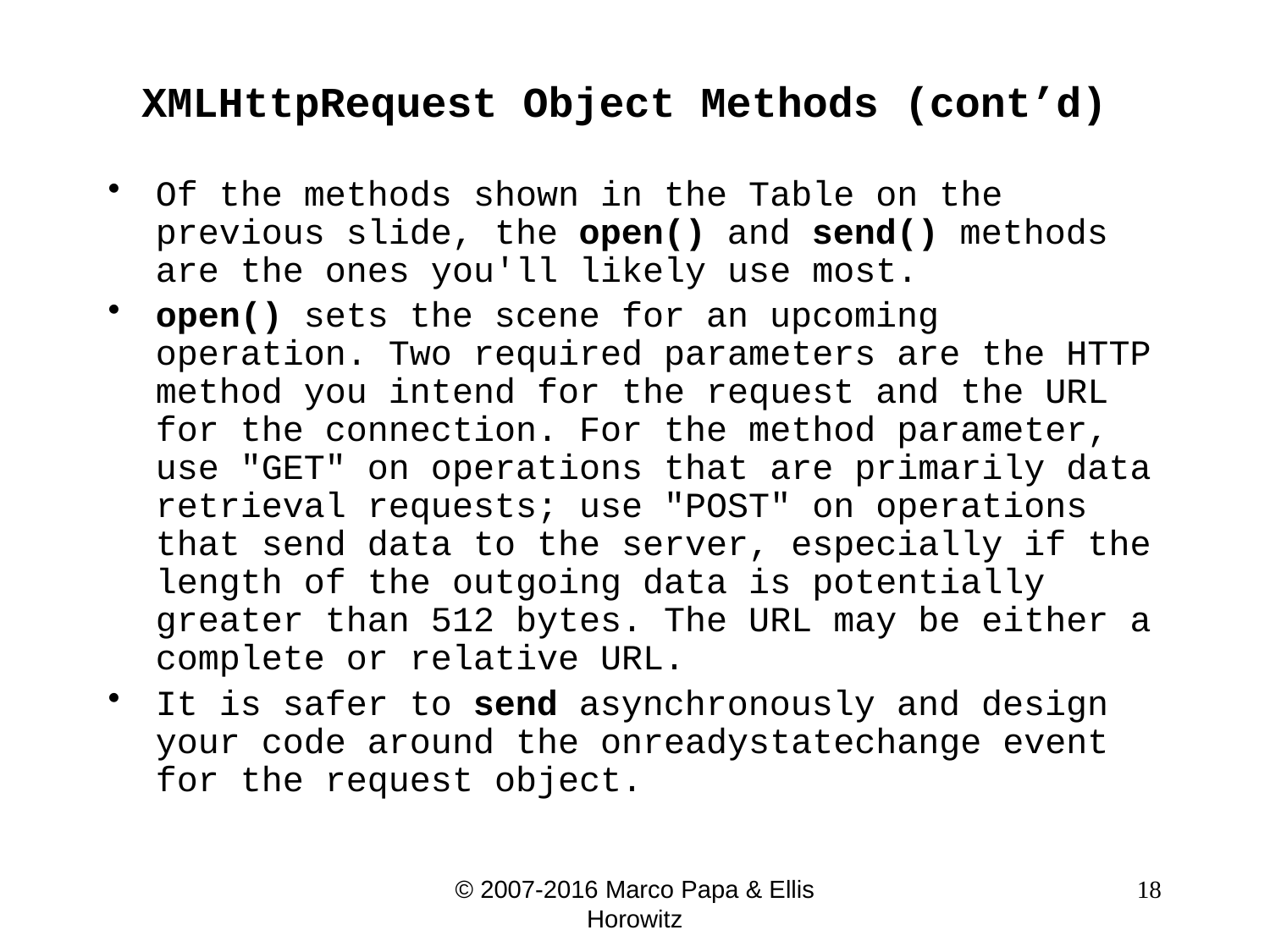

# XMLHttpRequest Object Methods (cont’d)
Of the methods shown in the Table on the previous slide, the open() and send() methods are the ones you'll likely use most.
open() sets the scene for an upcoming operation. Two required parameters are the HTTP method you intend for the request and the URL for the connection. For the method parameter, use "GET" on operations that are primarily data retrieval requests; use "POST" on operations that send data to the server, especially if the length of the outgoing data is potentially greater than 512 bytes. The URL may be either a complete or relative URL.
It is safer to send asynchronously and design your code around the onreadystatechange event for the request object.

© 2007-2016 Marco Papa & Ellis Horowitz
             18